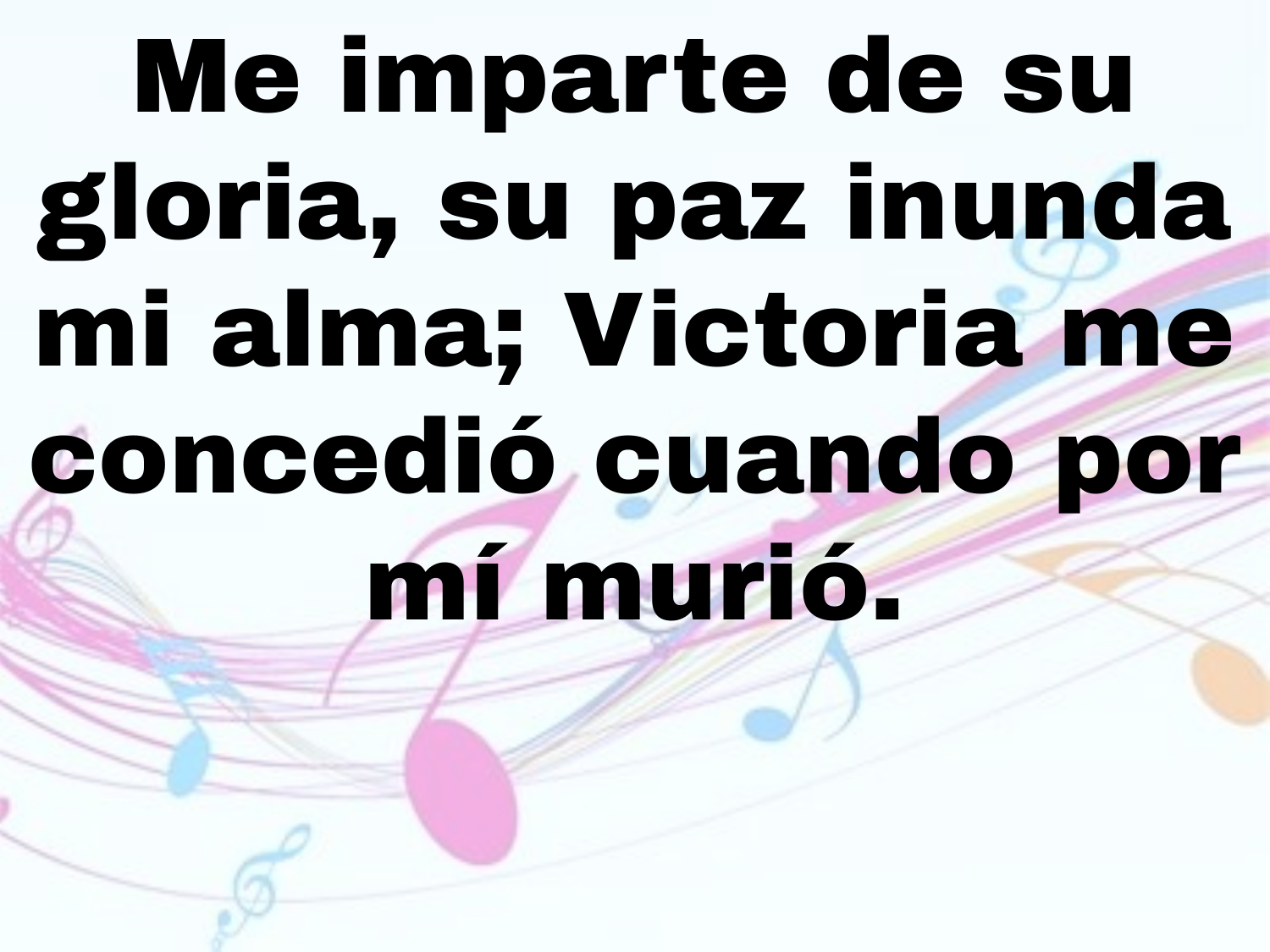

Me imparte de su gloria, su paz inunda mi alma; Victoria me concedió cuando por mí murió.